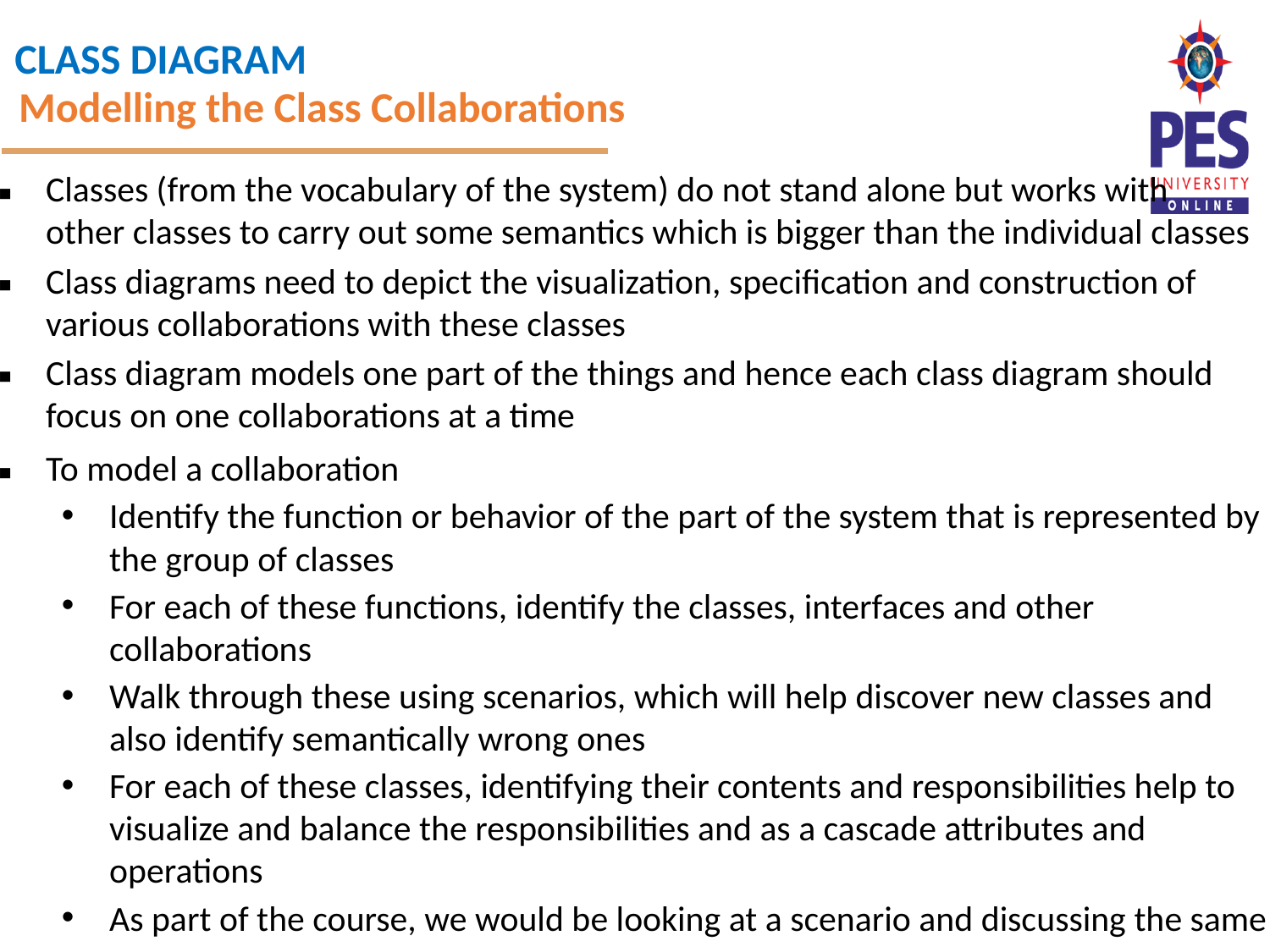

Modelling the Class Collaborations
Classes (from the vocabulary of the system) do not stand alone but works with
other classes to carry out some semantics which is bigger than the individual classes
Class diagrams need to depict the visualization, specification and construction of various collaborations with these classes
Class diagram models one part of the things and hence each class diagram should focus on one collaborations at a time
To model a collaboration
Identify the function or behavior of the part of the system that is represented by the group of classes
For each of these functions, identify the classes, interfaces and other collaborations
Walk through these using scenarios, which will help discover new classes and also identify semantically wrong ones
For each of these classes, identifying their contents and responsibilities help to visualize and balance the responsibilities and as a cascade attributes and operations
As part of the course, we would be looking at a scenario and discussing the same